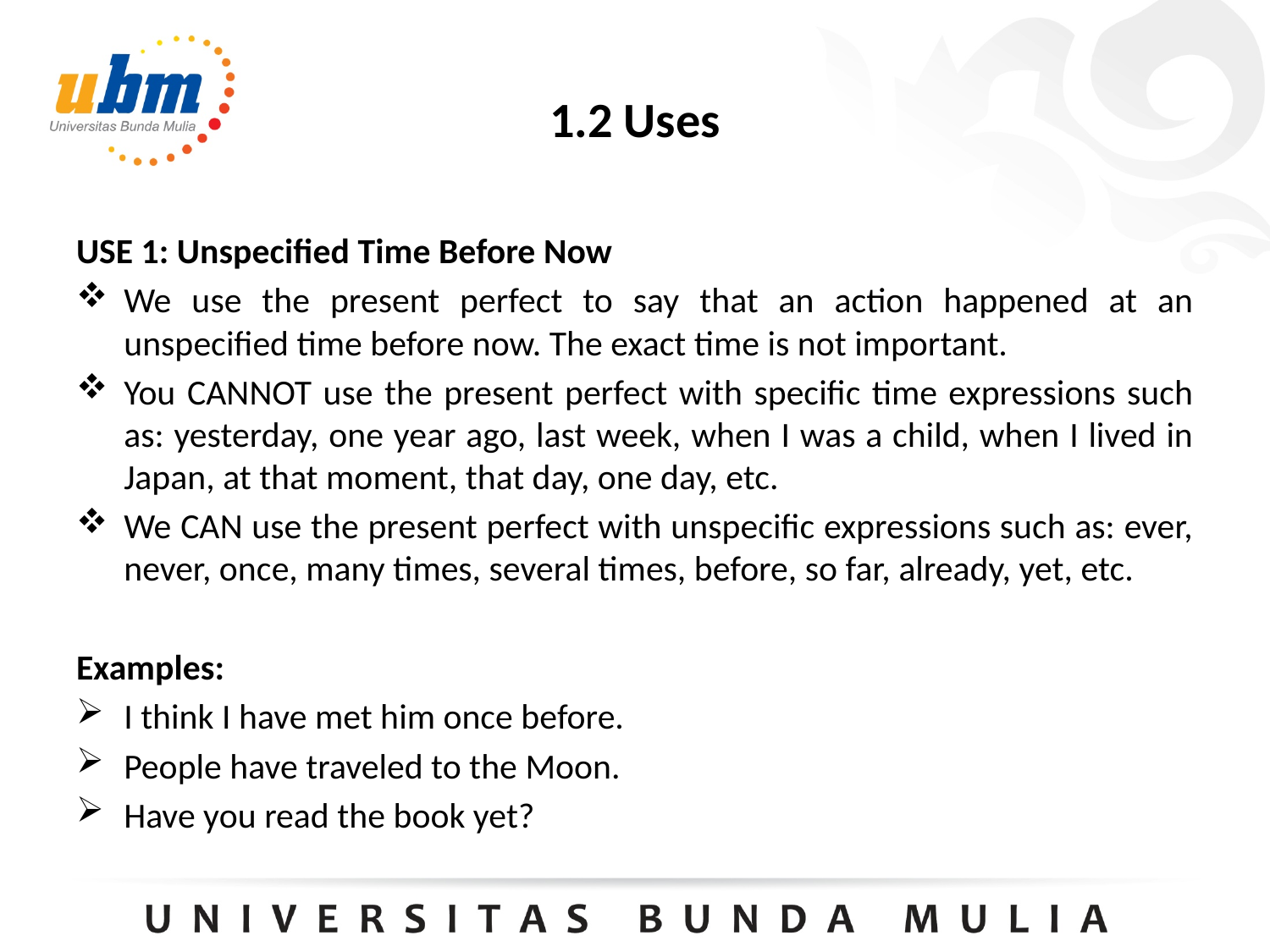

# 1.2 Uses
USE 1: Unspecified Time Before Now
We use the present perfect to say that an action happened at an unspecified time before now. The exact time is not important.
You CANNOT use the present perfect with specific time expressions such as: yesterday, one year ago, last week, when I was a child, when I lived in Japan, at that moment, that day, one day, etc.
We CAN use the present perfect with unspecific expressions such as: ever, never, once, many times, several times, before, so far, already, yet, etc.

Examples:
I think I have met him once before.
People have traveled to the Moon.
Have you read the book yet?